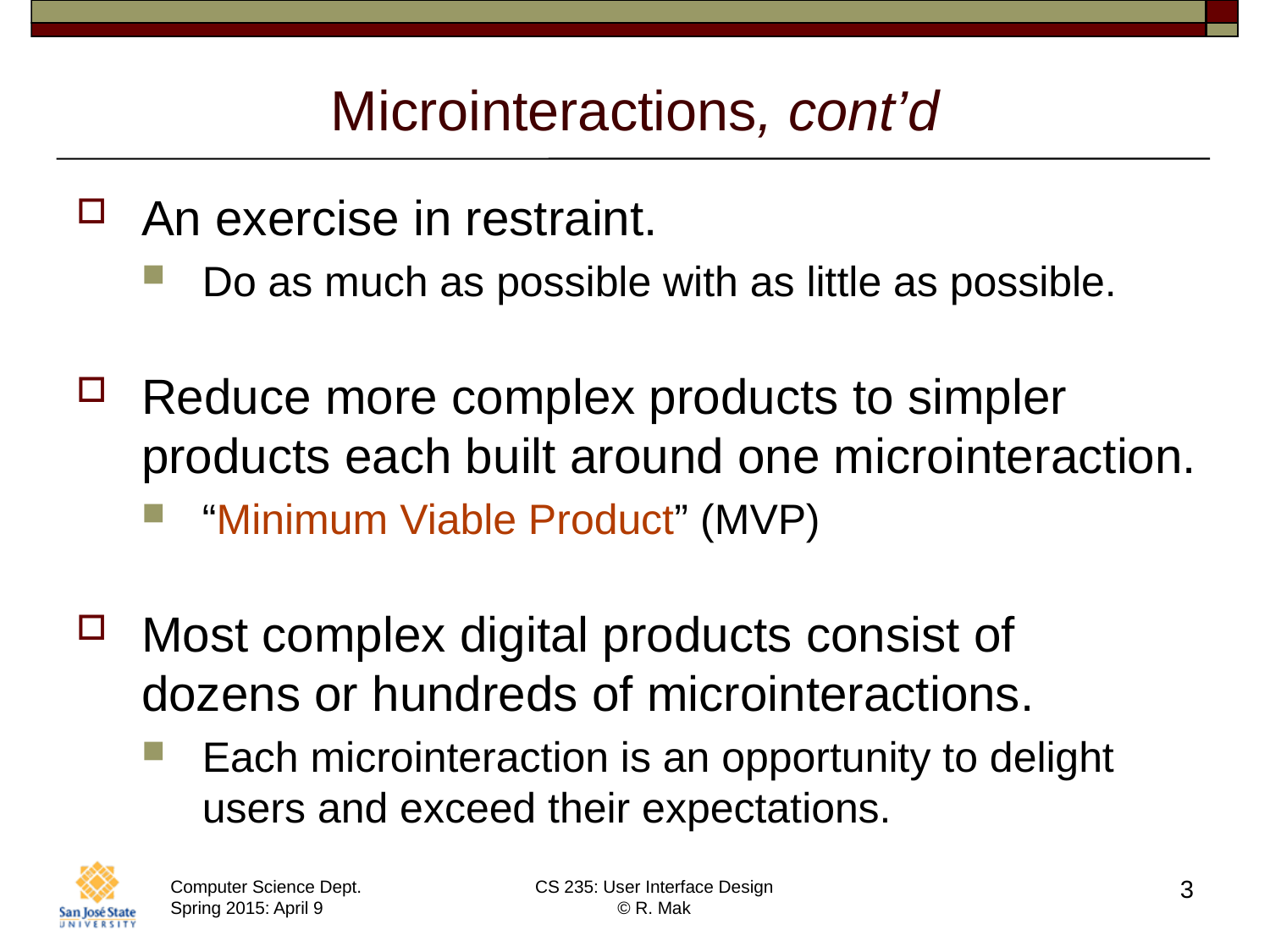

# Microinteractions, cont’d
An exercise in restraint.
Do as much as possible with as little as possible.

Reduce more complex products to simpler products each built around one microinteraction.
“Minimum Viable Product” (MVP)

Most complex digital products consist of
dozens or hundreds of microinteractions.
Each microinteraction is an opportunity to delight  users and exceed their expectations.
3